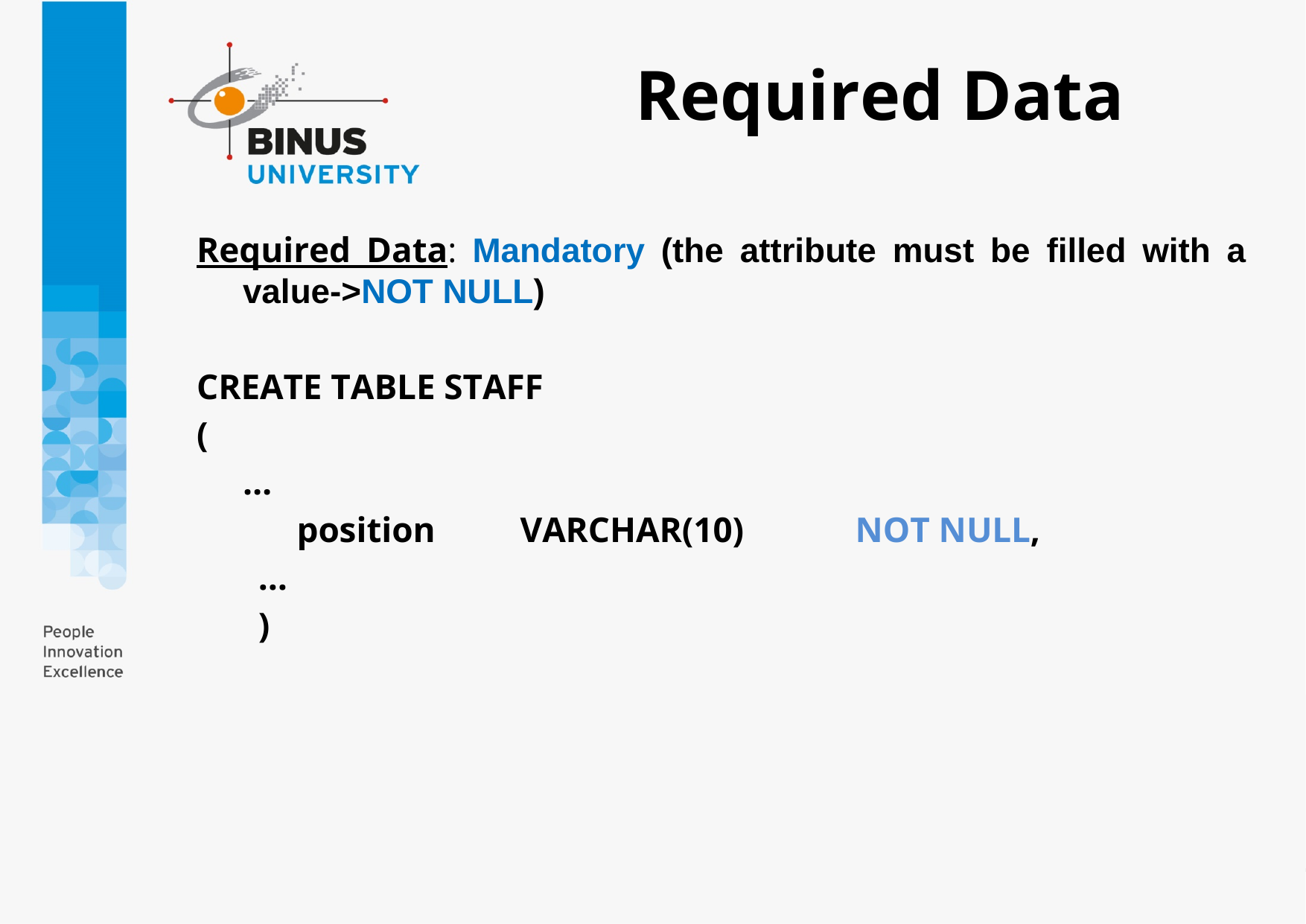

# Required Data
Required Data: Mandatory (the attribute must be filled with a value->NOT NULL)

CREATE TABLE STAFF
(
	…
	position	VARCHAR(10)	NOT NULL,
…
)